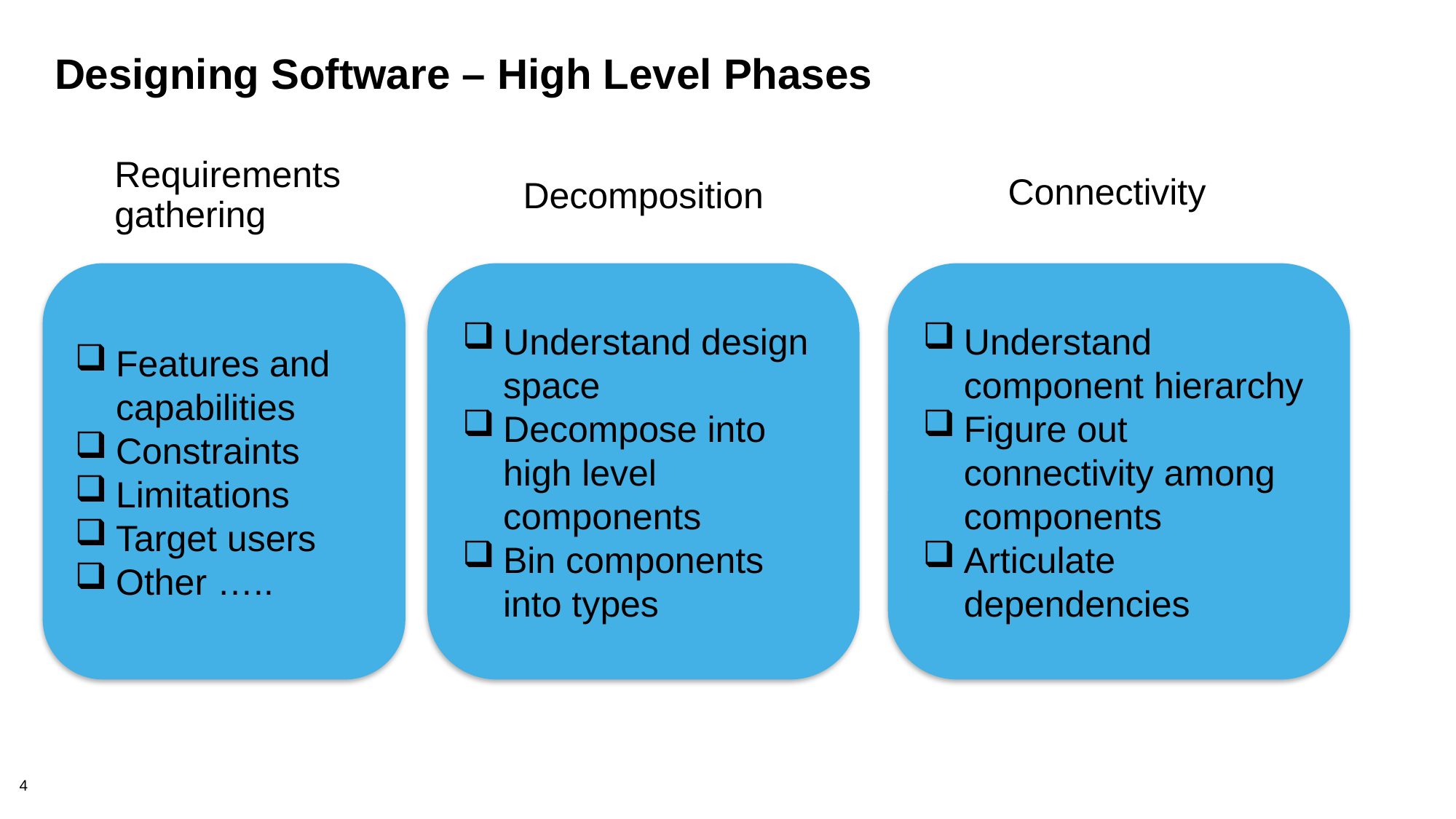

# Designing Software – High Level Phases
Requirements
gathering

Connectivity

 Decomposition

Features and capabilities
Constraints
Limitations
Target users
Other …..
Understand design space
Decompose into high level components
Bin components into types
Understand component hierarchy
Figure out connectivity among components
Articulate dependencies